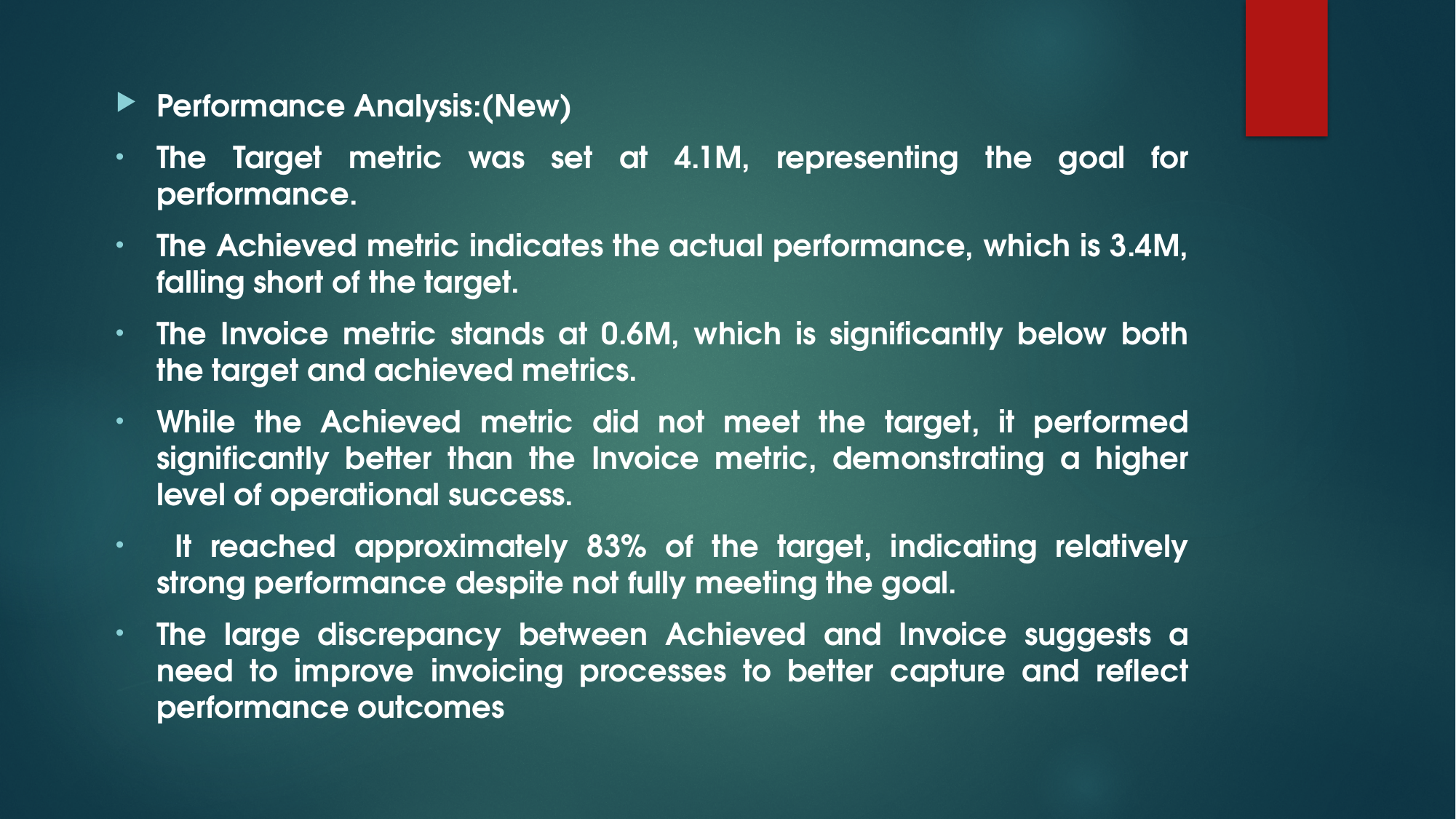

Performance Analysis:(New)
The Target metric was set at 4.1M, representing the goal for performance.
The Achieved metric indicates the actual performance, which is 3.4M, falling short of the target.
The Invoice metric stands at 0.6M, which is significantly below both the target and achieved metrics.
While the Achieved metric did not meet the target, it performed significantly better than the Invoice metric, demonstrating a higher level of operational success.
 It reached approximately 83% of the target, indicating relatively strong performance despite not fully meeting the goal.
The large discrepancy between Achieved and Invoice suggests a need to improve invoicing processes to better capture and reflect performance outcomes